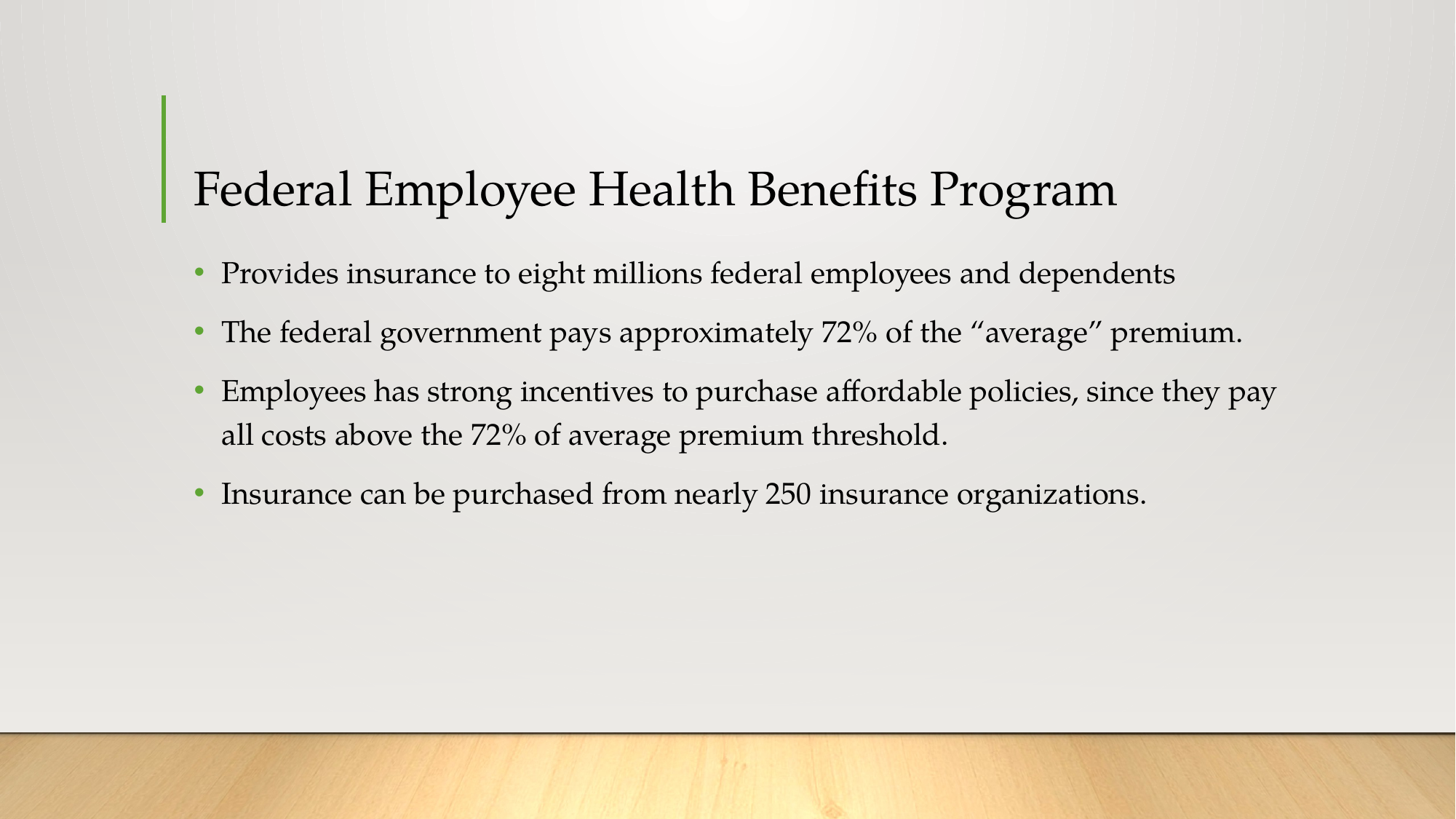

# Federal Employee Health Benefits Program
Provides insurance to eight millions federal employees and dependents
The federal government pays approximately 72% of the “average” premium.
Employees has strong incentives to purchase affordable policies, since they pay all costs above the 72% of average premium threshold.
Insurance can be purchased from nearly 250 insurance organizations.